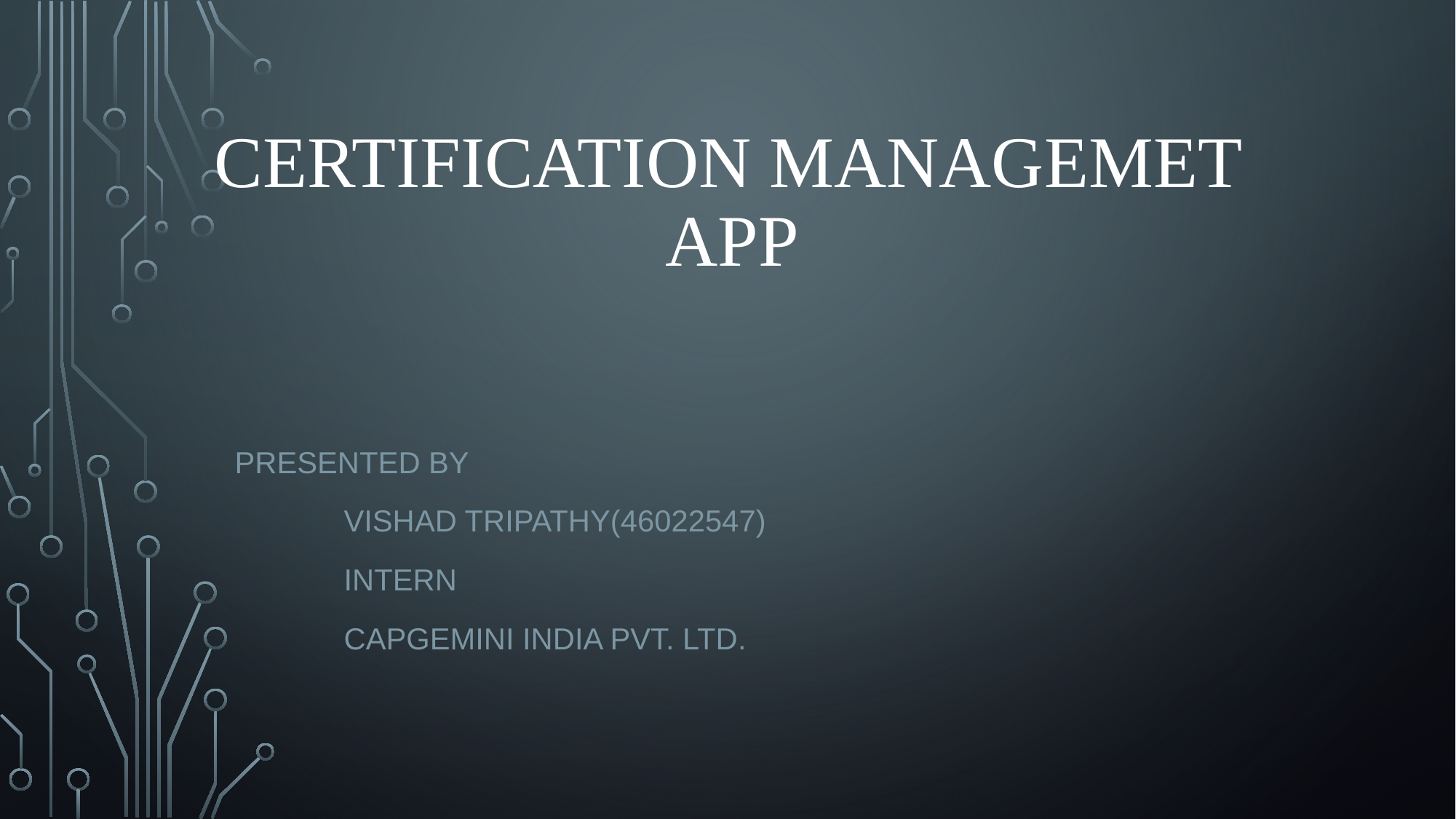

# Certification Managemet  				 App
Presented BY
	VISHAD TRIPATHY(46022547)
	intern
	capgemini india pvt. ltd.